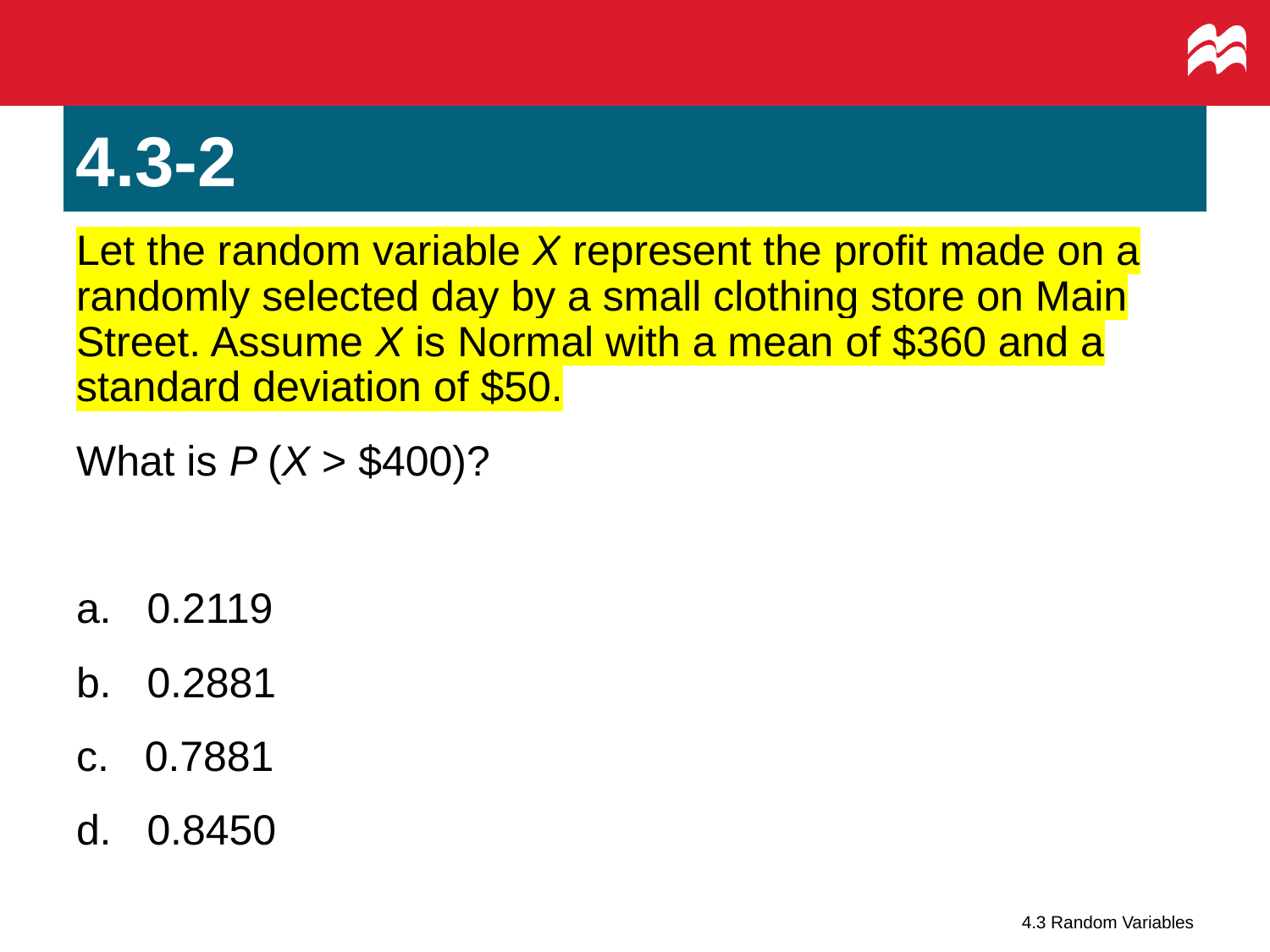

# 4.3-2
Let the random variable X represent the profit made on a randomly selected day by a small clothing store on Main Street. Assume X is Normal with a mean of $360 and a standard deviation of $50.
What is P (X > $400)?

a.   0.2119
b.   0.2881
c.   0.7881
d.   0.8450

4.3 Random Variables